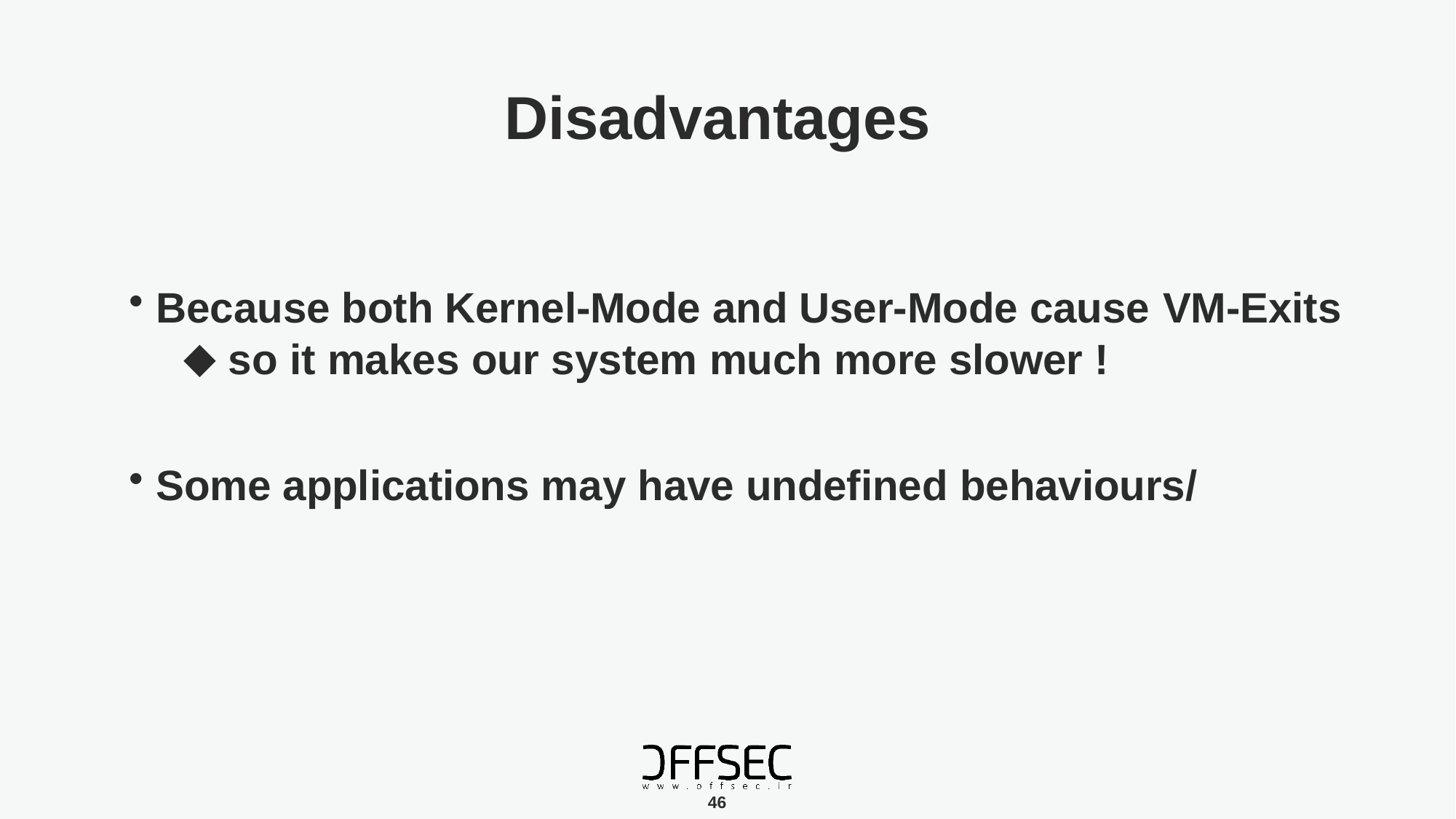

# Disadvantages
Because both Kernel-Mode and User-Mode cause VM-Exits
so it makes our system much more slower !

Some applications may have undefined behaviours/
46